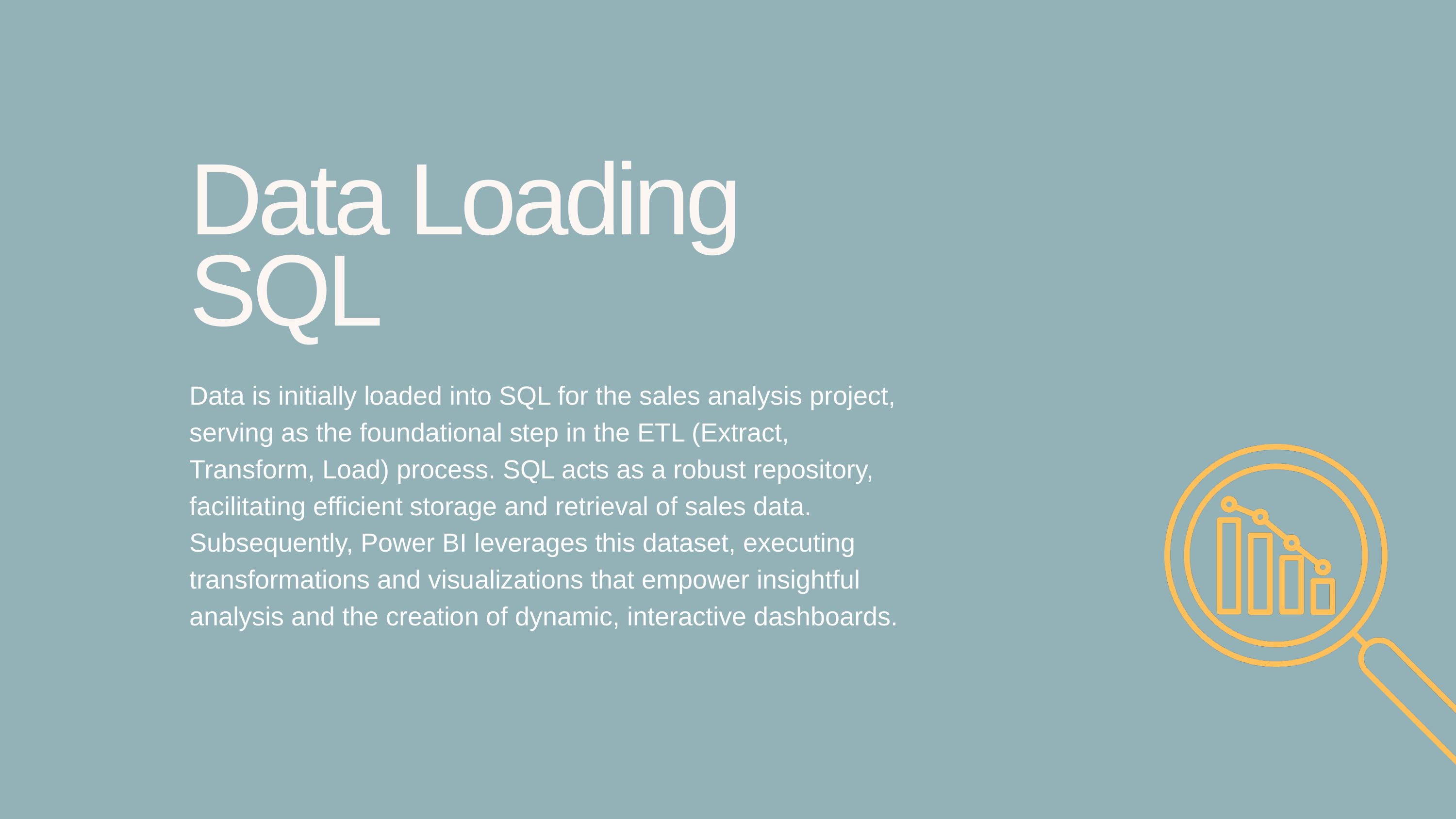

Data Loading
SQL
Data is initially loaded into SQL for the sales analysis project, serving as the foundational step in the ETL (Extract, Transform, Load) process. SQL acts as a robust repository, facilitating efficient storage and retrieval of sales data. Subsequently, Power BI leverages this dataset, executing transformations and visualizations that empower insightful analysis and the creation of dynamic, interactive dashboards.